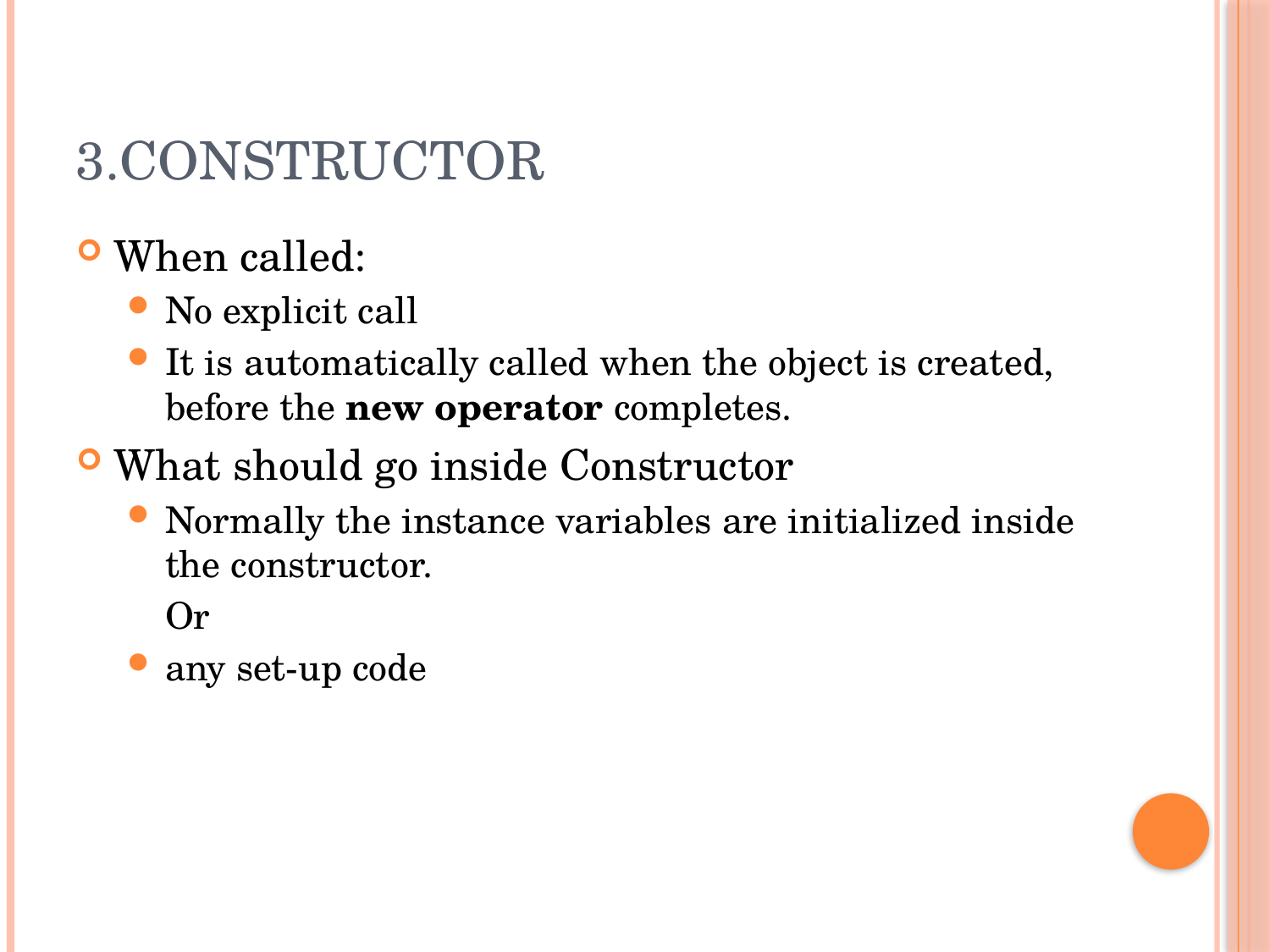

# 3.Constructor
When called:
No explicit call
It is automatically called when the object is created, before the new operator completes.
What should go inside Constructor
Normally the instance variables are initialized inside the constructor.
	Or
any set-up code